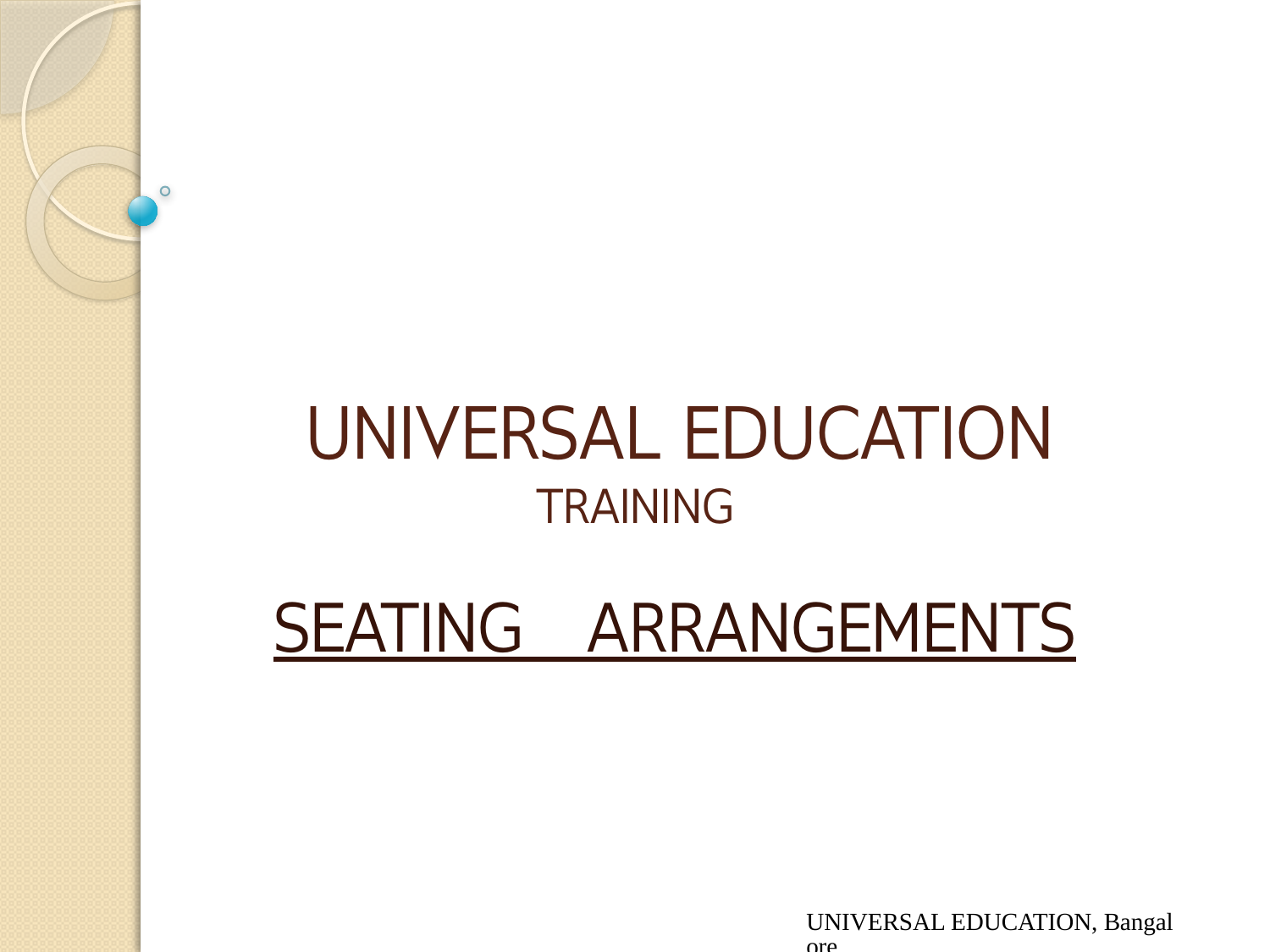

# UNIVERSAL EDUCATION TRAINING
 SEATING   ARRANGEMENTS
UNIVERSAL EDUCATION, Bangalore